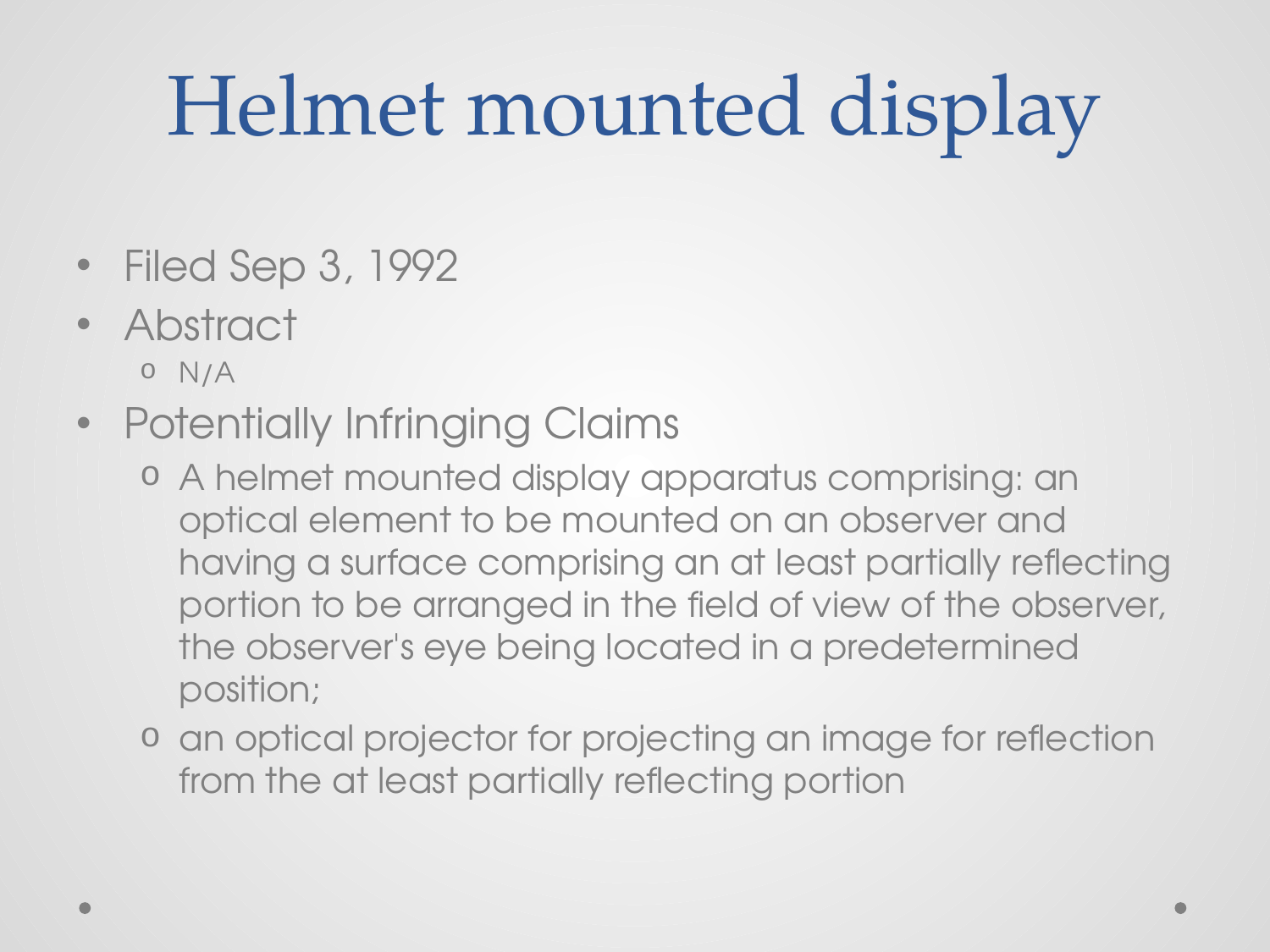

# Helmet mounted display
Filed Sep 3, 1992
Abstract
N/A
Potentially Infringing Claims
A helmet mounted display apparatus comprising: an optical element to be mounted on an observer and having a surface comprising an at least partially reflecting portion to be arranged in the field of view of the observer, the observer's eye being located in a predetermined position;
an optical projector for projecting an image for reflection from the at least partially reflecting portion